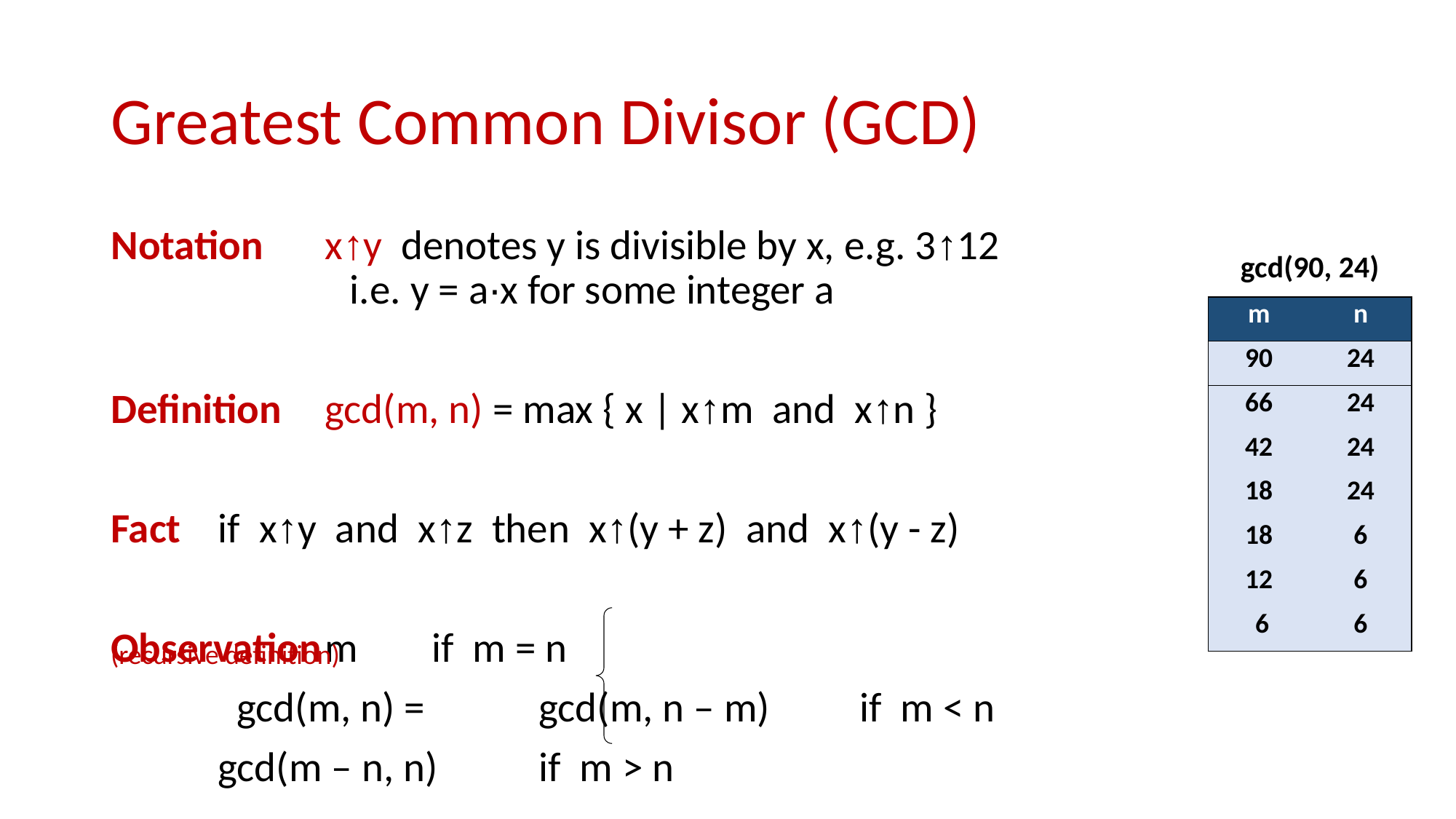

# Greatest Common Divisor (GCD)
Notation 		x↑y  denotes y is divisible by x, e.g. 3↑12
			              i.e. y = a∙x for some integer a

Definition 		gcd(m, n) = max { x | x↑m  and  x↑n }

Fact 			if  x↑y  and  x↑z  then  x↑(y + z)  and  x↑(y - z)

Observation				m 			if  m = n
			  gcd(m, n) = 	gcd(m, n – m)	if  m < n
						gcd(m – n, n)	if  m > n
gcd(90, 24)
| m | n |
| --- | --- |
| 90 | 24 |
| 66 | 24 |
| 42 | 24 |
| 18 | 24 |
| 18 | 6 |
| 12 | 6 |
| 6 | 6 |

(recursive definition)